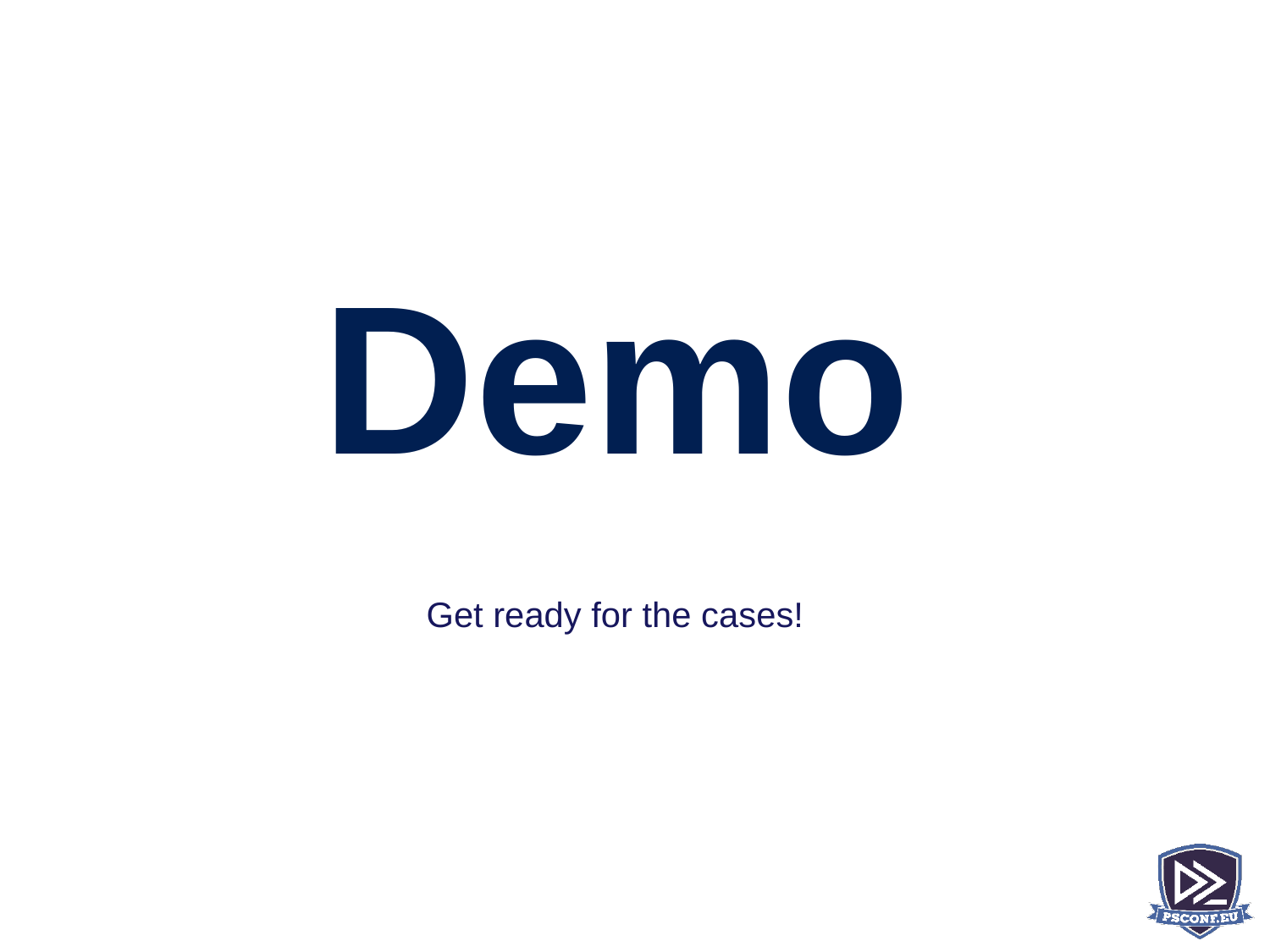

# Demo
Get ready for the cases!